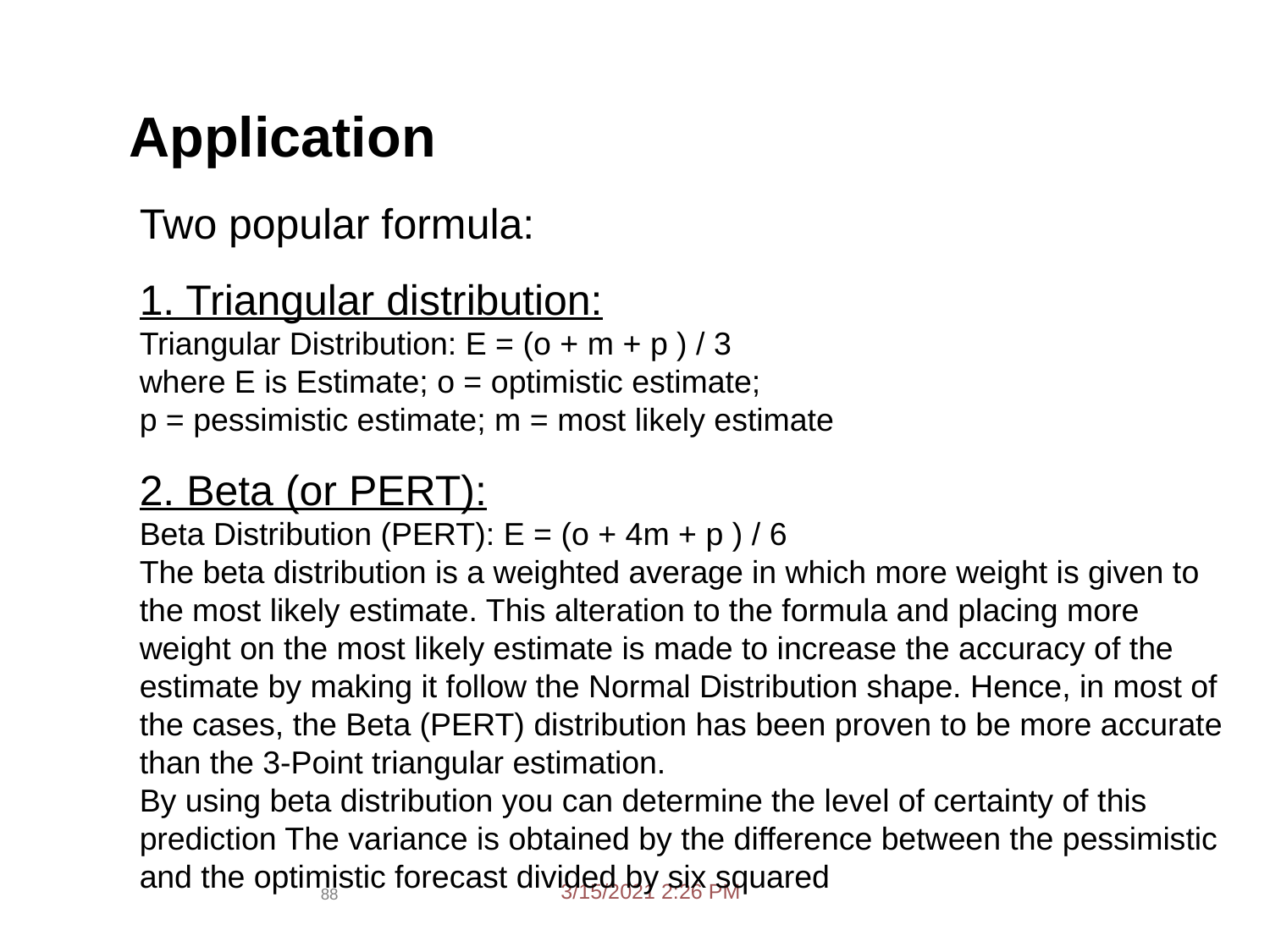

Application

Two popular formula:

1. Triangular distribution:
Triangular Distribution: E = (o + m + p ) / 3
where E is Estimate; o = optimistic estimate;
p = pessimistic estimate; m = most likely estimate

2. Beta (or PERT):
Beta Distribution (PERT): E = (o + 4m + p ) / 6
The beta distribution is a weighted average in which more weight is given to the most likely estimate. This alteration to the formula and placing more weight on the most likely estimate is made to increase the accuracy of the estimate by making it follow the Normal Distribution shape. Hence, in most of the cases, the Beta (PERT) distribution has been proven to be more accurate than the 3-Point triangular estimation.
By using beta distribution you can determine the level of certainty of this prediction The variance is obtained by the difference between the pessimistic and the optimistic forecast divided by six squared
3/15/2021 2:26 PM
88